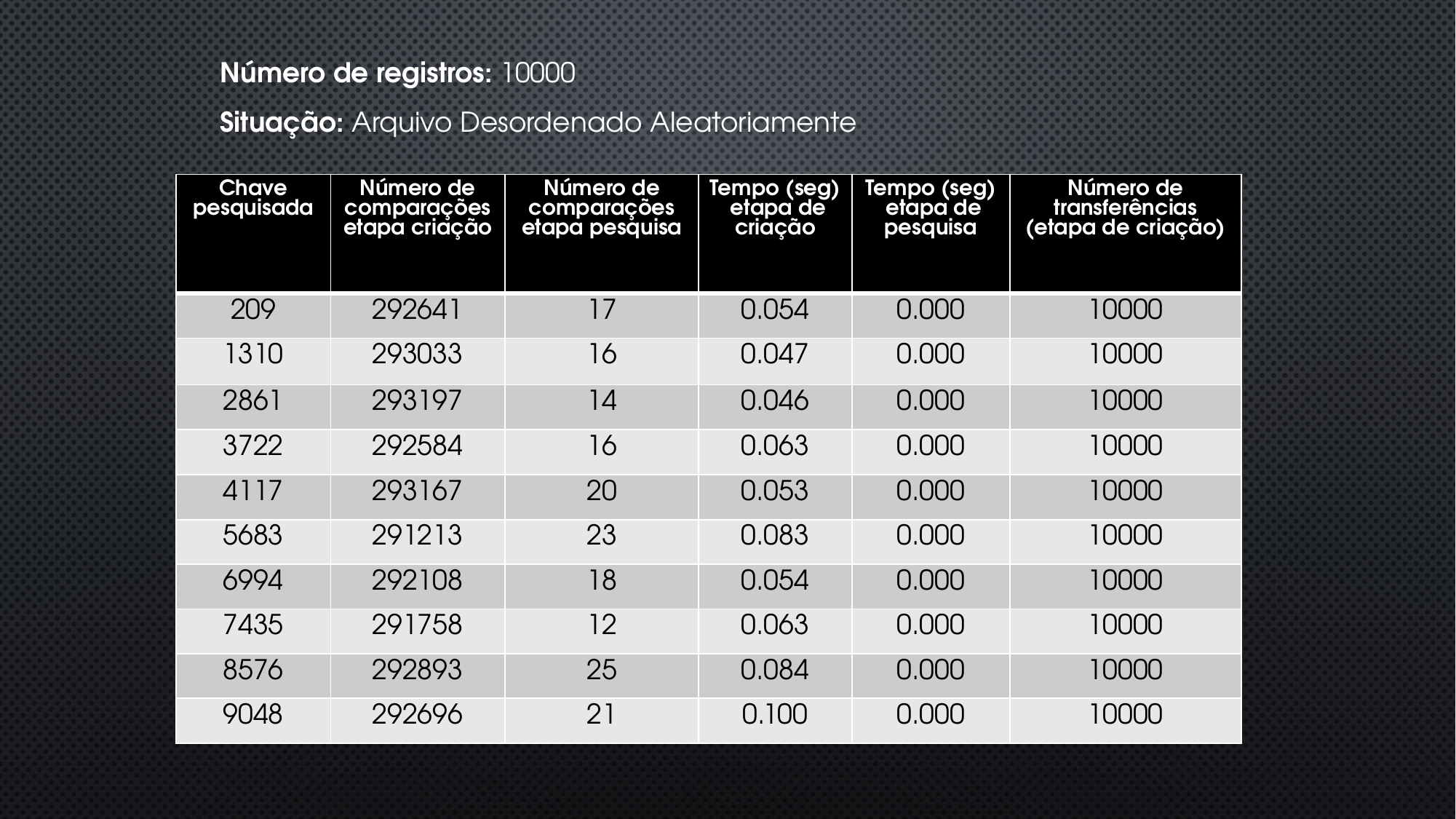

Número de registros: 10000
Situação: Arquivo Desordenado Aleatoriamente
| Chave pesquisada | Número de comparações etapa criação | Número de comparações etapa pesquisa | Tempo (seg) etapa de criação | Tempo (seg) etapa de pesquisa | Número de transferências (etapa de criação) |
| --- | --- | --- | --- | --- | --- |
| 209 | 292641 | 17 | 0.054 | 0.000 | 10000 |
| 1310 | 293033 | 16 | 0.047 | 0.000 | 10000 |
| 2861 | 293197 | 14 | 0.046 | 0.000 | 10000 |
| 3722 | 292584 | 16 | 0.063 | 0.000 | 10000 |
| 4117 | 293167 | 20 | 0.053 | 0.000 | 10000 |
| 5683 | 291213 | 23 | 0.083 | 0.000 | 10000 |
| 6994 | 292108 | 18 | 0.054 | 0.000 | 10000 |
| 7435 | 291758 | 12 | 0.063 | 0.000 | 10000 |
| 8576 | 292893 | 25 | 0.084 | 0.000 | 10000 |
| 9048 | 292696 | 21 | 0.100 | 0.000 | 10000 |